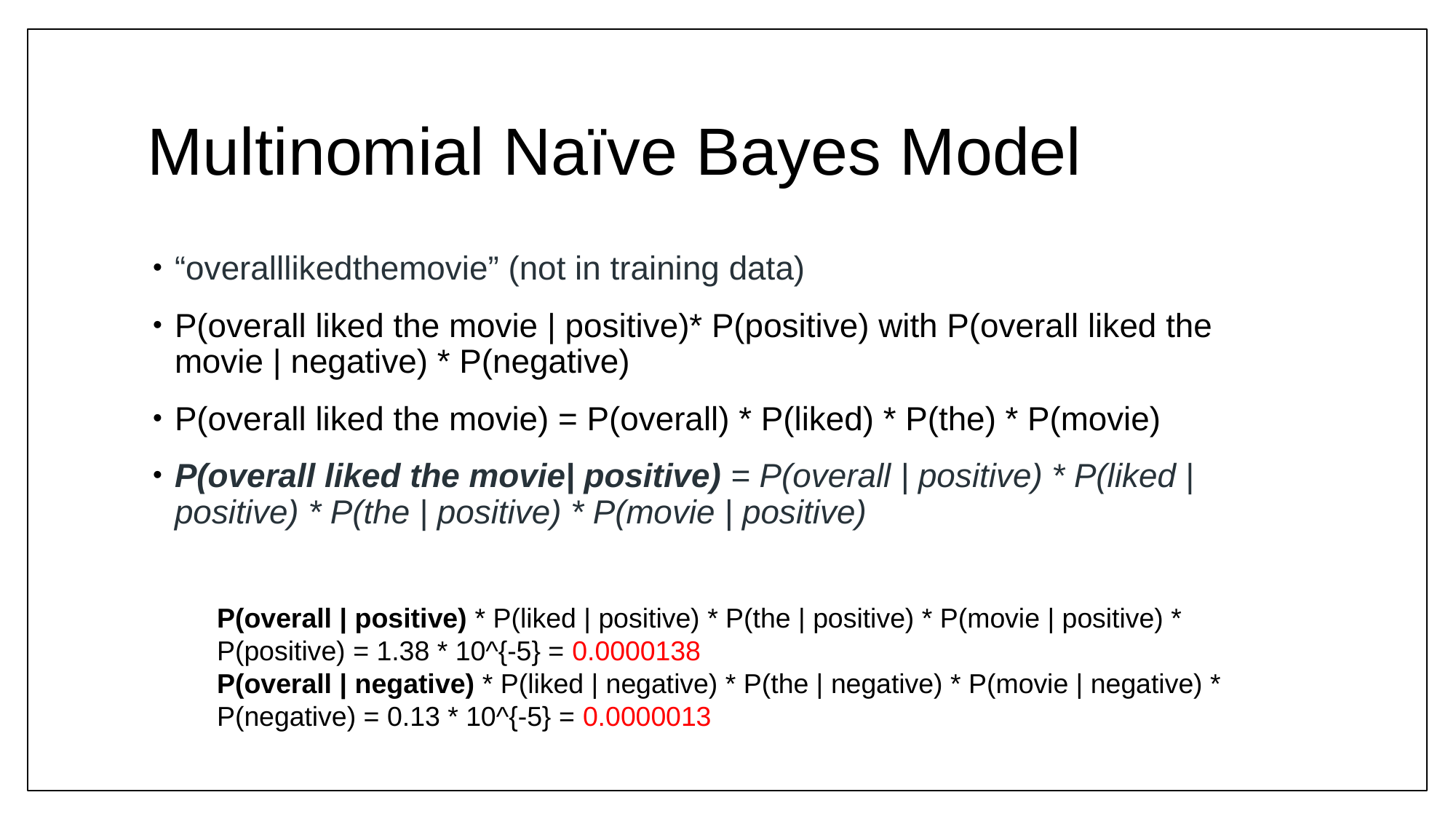

# Multinomial Naïve Bayes Model
“overalllikedthemovie” (not in training data)
P(overall liked the movie | positive)* P(positive) with P(overall liked the movie | negative) * P(negative)
P(overall liked the movie) = P(overall) * P(liked) * P(the) * P(movie)
P(overall liked the movie| positive) = P(overall | positive) * P(liked | positive) * P(the | positive) * P(movie | positive)
P(overall | positive) * P(liked | positive) * P(the | positive) * P(movie | positive) * P(positive) = 1.38 * 10^{-5} = 0.0000138
P(overall | negative) * P(liked | negative) * P(the | negative) * P(movie | negative) * P(negative) = 0.13 * 10^{-5} = 0.0000013